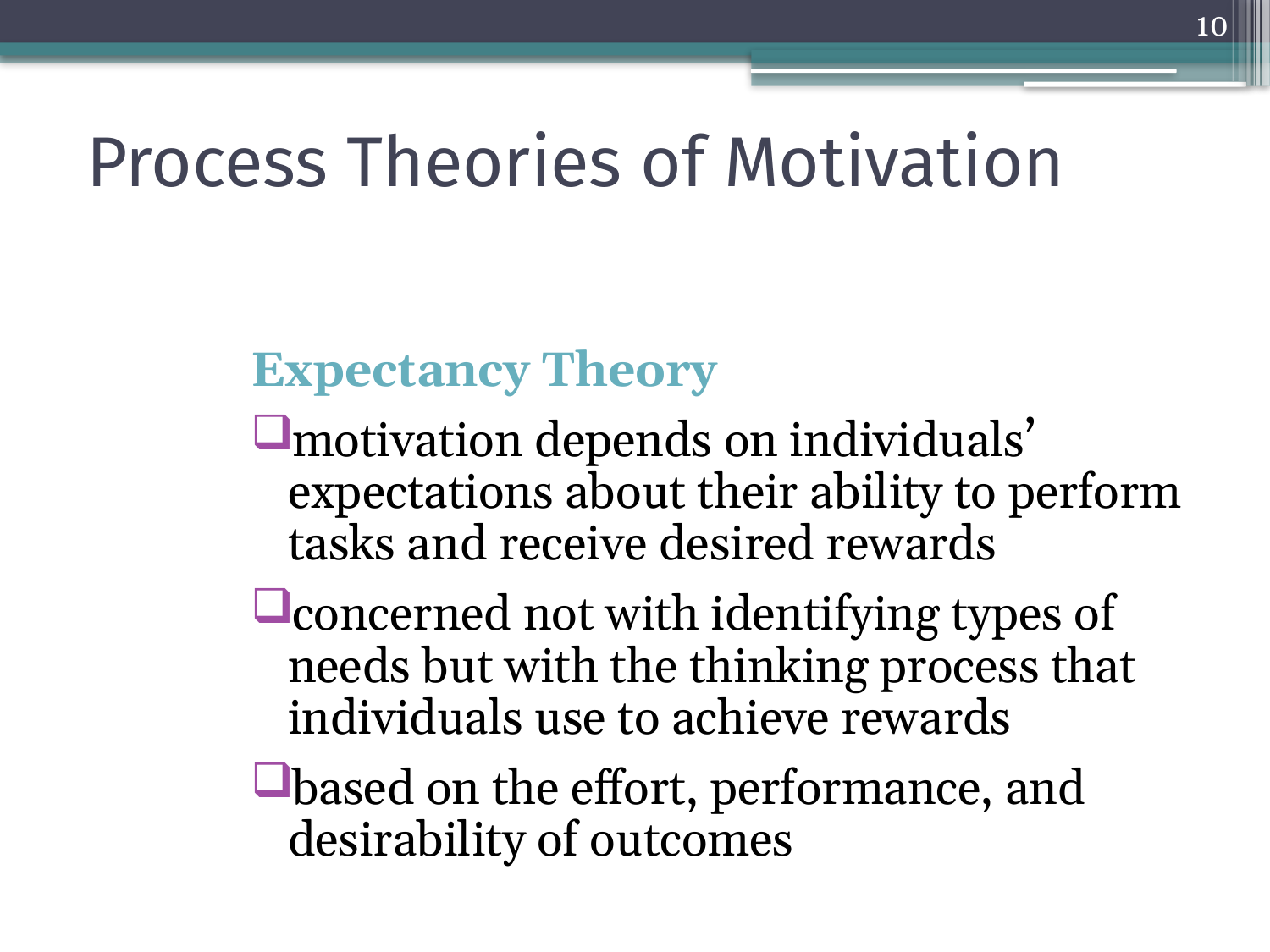

0
# Process Theories of Motivation
10
Expectancy Theory
motivation depends on individuals’ expectations about their ability to perform tasks and receive desired rewards
concerned not with identifying types of needs but with the thinking process that individuals use to achieve rewards
based on the effort, performance, and desirability of outcomes